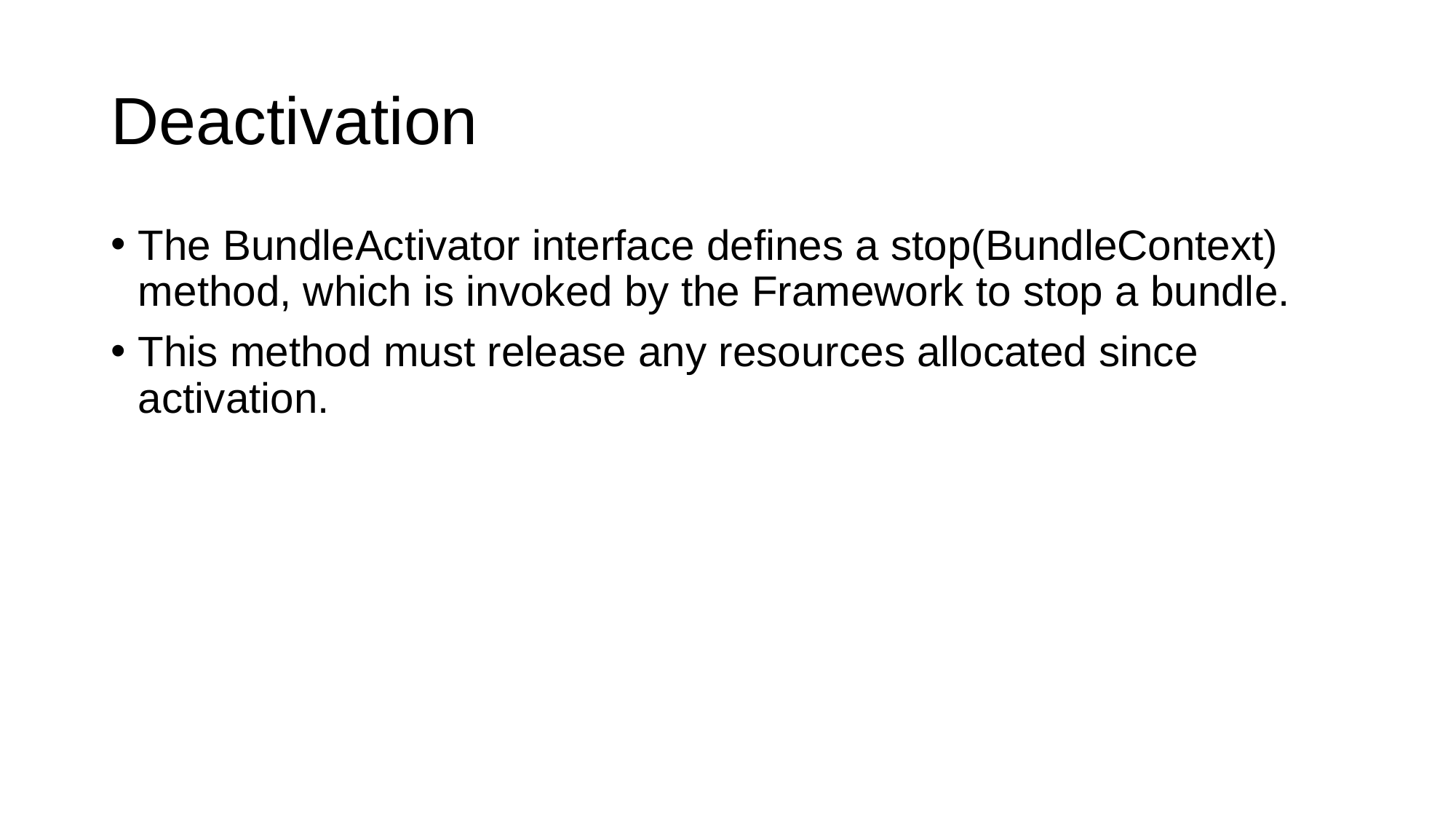

# Deactivation
The BundleActivator interface defines a stop(BundleContext) method, which is invoked by the Framework to stop a bundle.
This method must release any resources allocated since activation.